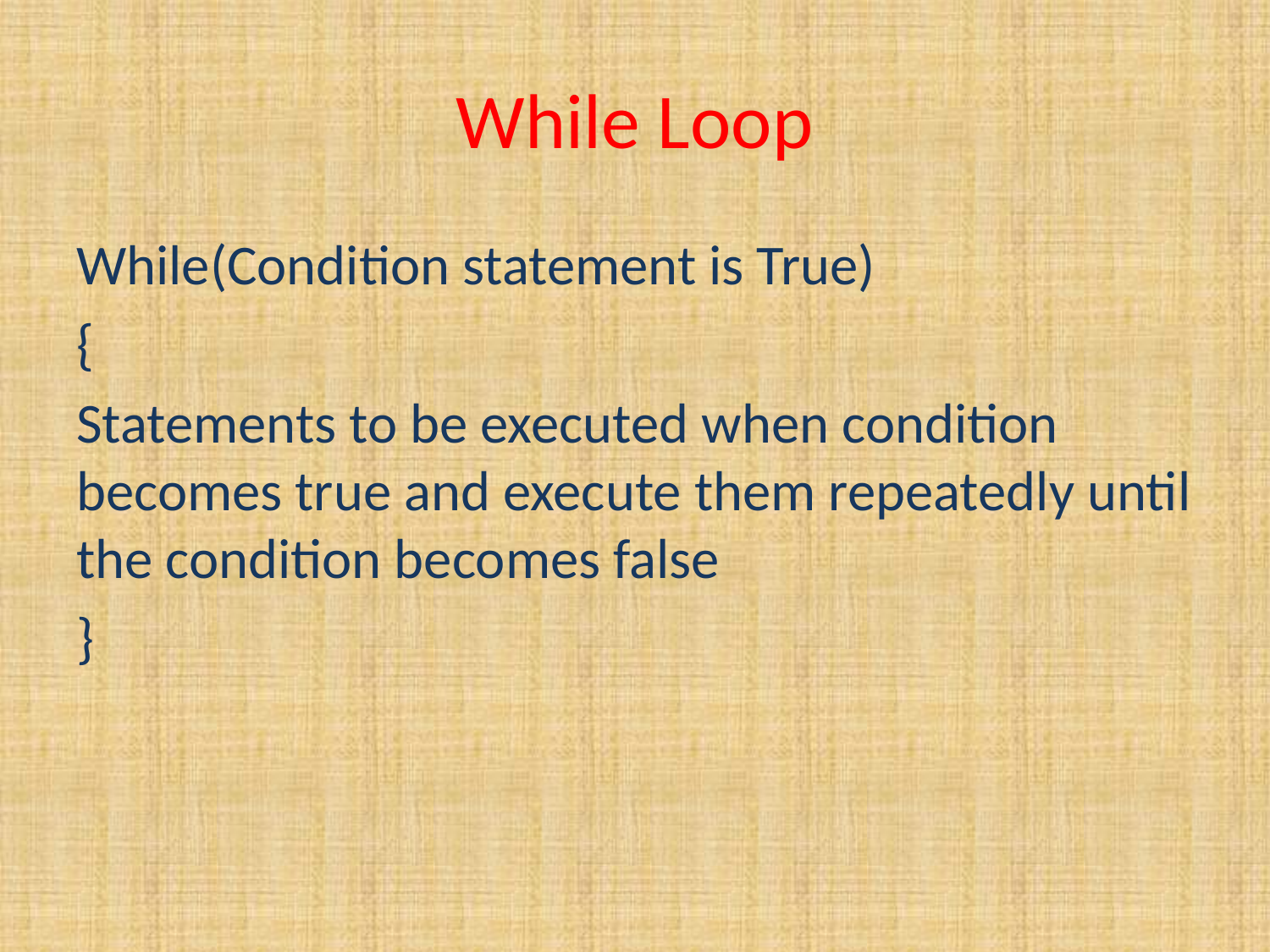

# While Loop
While(Condition statement is True)
{
Statements to be executed when condition becomes true and execute them repeatedly until the condition becomes false
}